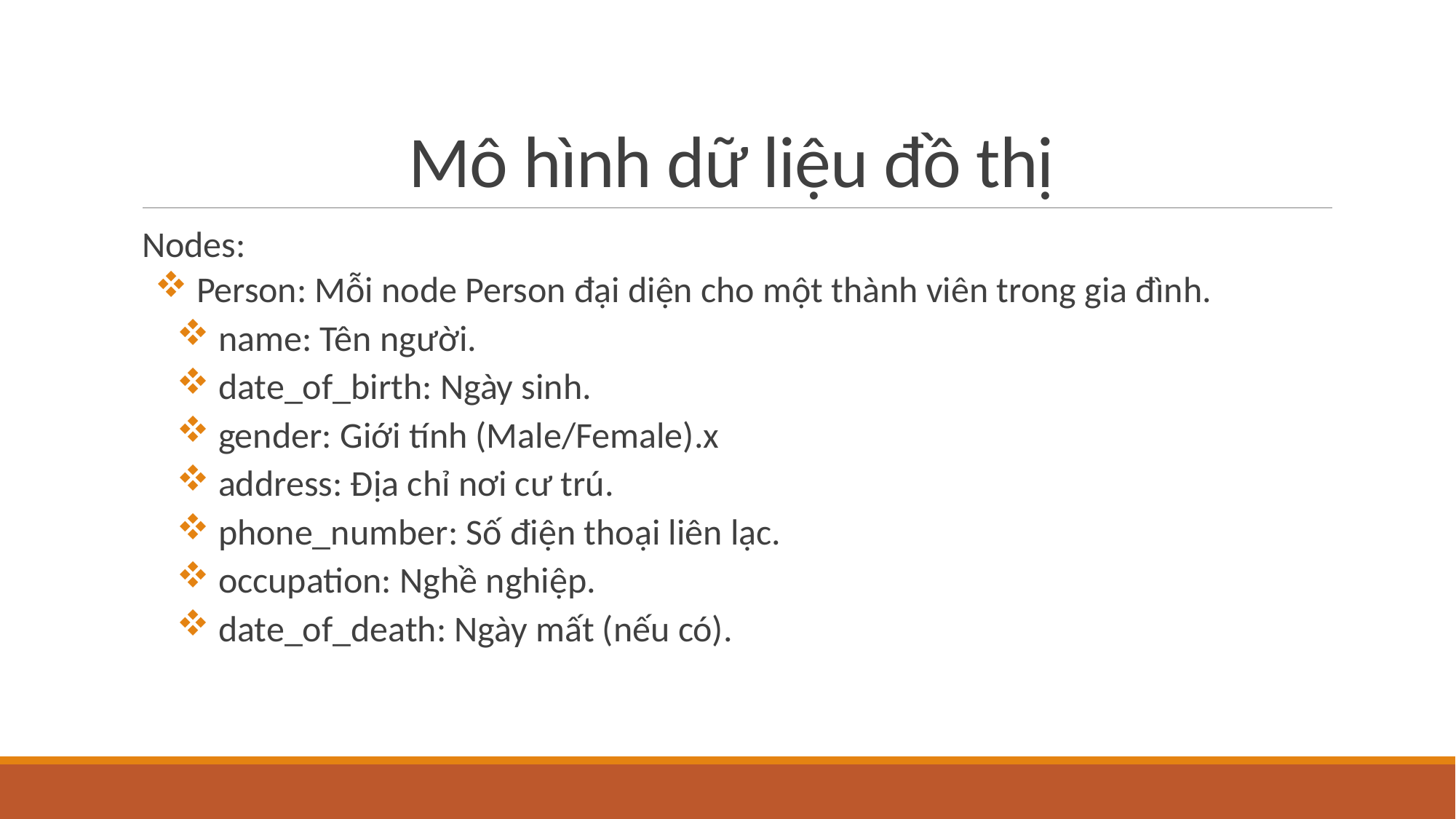

# Mô hình dữ liệu đồ thị
Nodes:
 Person: Mỗi node Person đại diện cho một thành viên trong gia đình.
 name: Tên người.
 date_of_birth: Ngày sinh.
 gender: Giới tính (Male/Female).x
 address: Địa chỉ nơi cư trú.
 phone_number: Số điện thoại liên lạc.
 occupation: Nghề nghiệp.
 date_of_death: Ngày mất (nếu có).